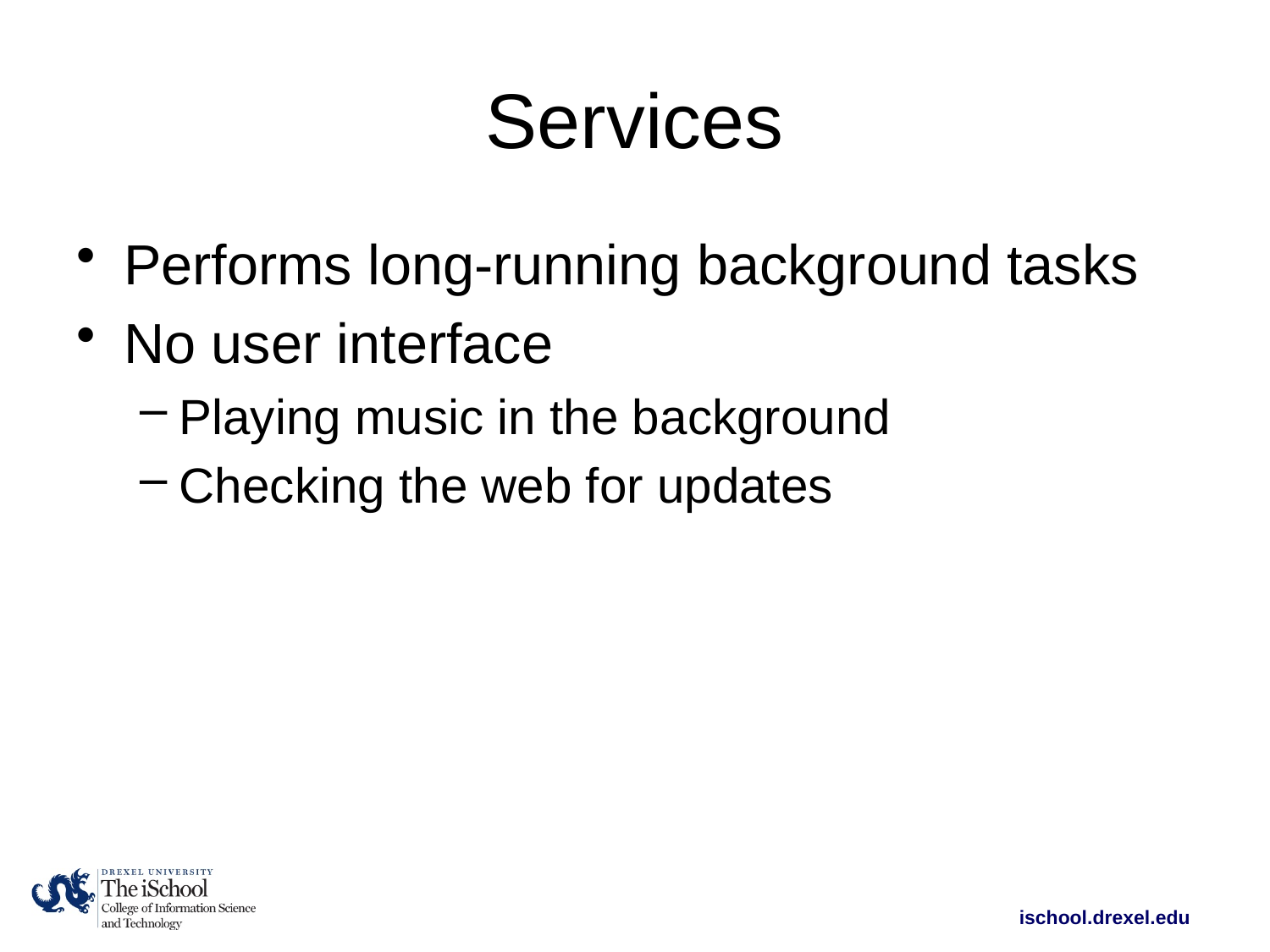

# Services
Performs long-running background tasks
No user interface
Playing music in the background
Checking the web for updates